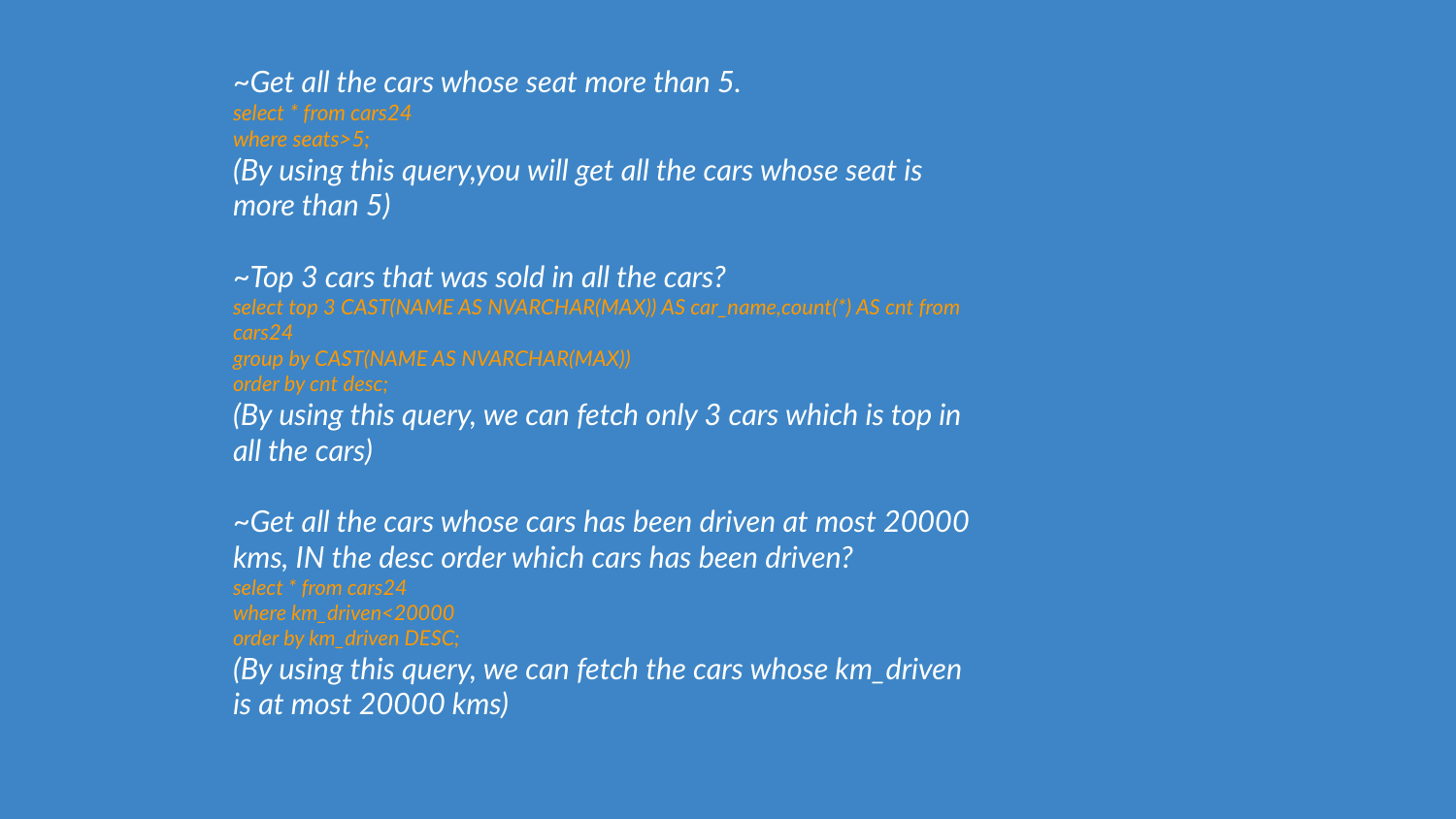

~Get all the cars whose seat more than 5.
select * from cars24
where seats>5;
(By using this query,you will get all the cars whose seat is more than 5)

~Top 3 cars that was sold in all the cars?
select top 3 CAST(NAME AS NVARCHAR(MAX)) AS car_name,count(*) AS cnt from cars24
group by CAST(NAME AS NVARCHAR(MAX))
order by cnt desc;
(By using this query, we can fetch only 3 cars which is top in all the cars)

~Get all the cars whose cars has been driven at most 20000 kms, IN the desc order which cars has been driven?
select * from cars24
where km_driven<20000
order by km_driven DESC;
(By using this query, we can fetch the cars whose km_driven is at most 20000 kms)